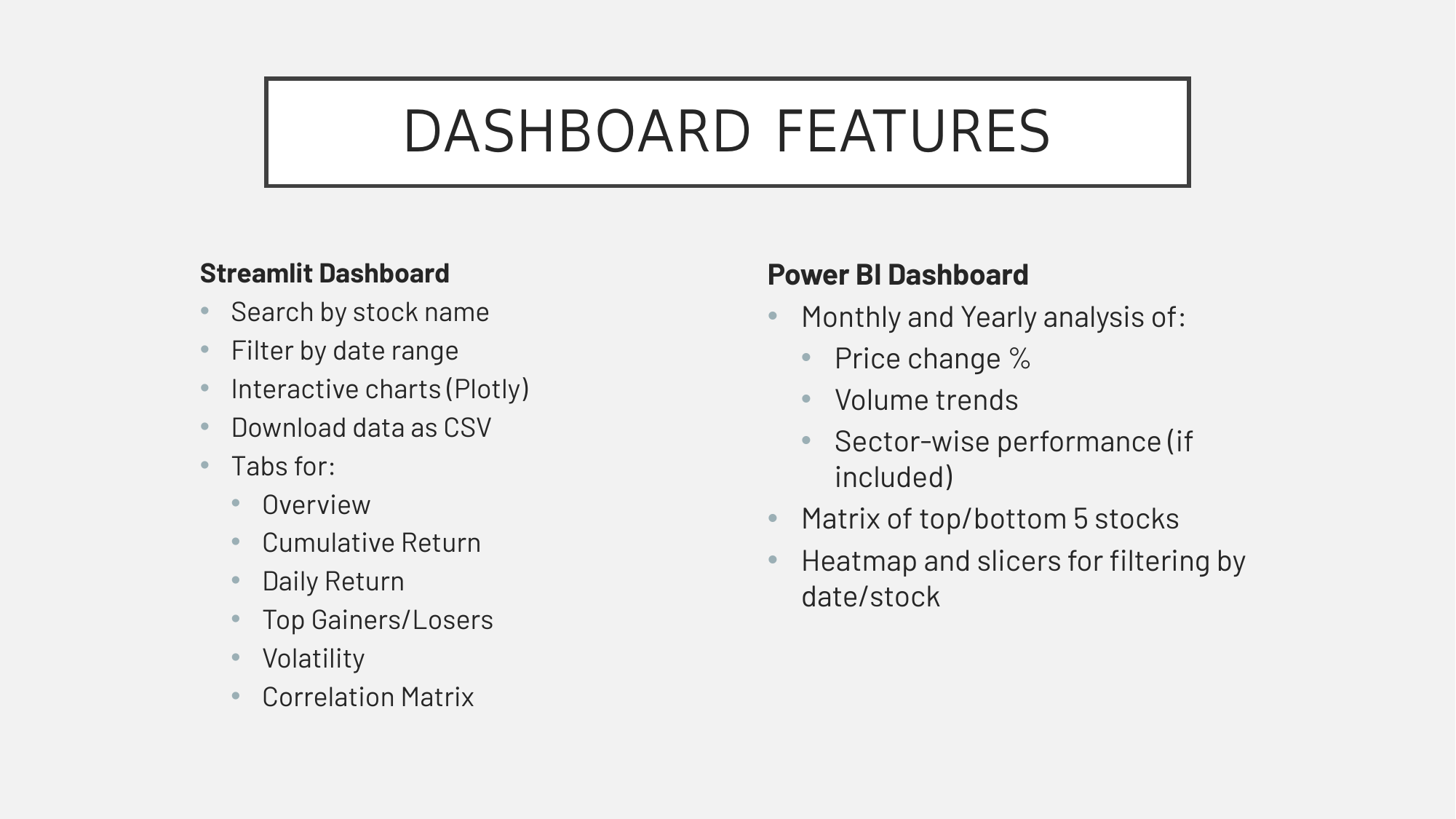

# Dashboard Features
Streamlit Dashboard
Search by stock name
Filter by date range
Interactive charts (Plotly)
Download data as CSV
Tabs for:
Overview
Cumulative Return
Daily Return
Top Gainers/Losers
Volatility
Correlation Matrix

Power BI Dashboard
Monthly and Yearly analysis of:
Price change %
Volume trends
Sector-wise performance (if included)
Matrix of top/bottom 5 stocks
Heatmap and slicers for filtering by date/stock